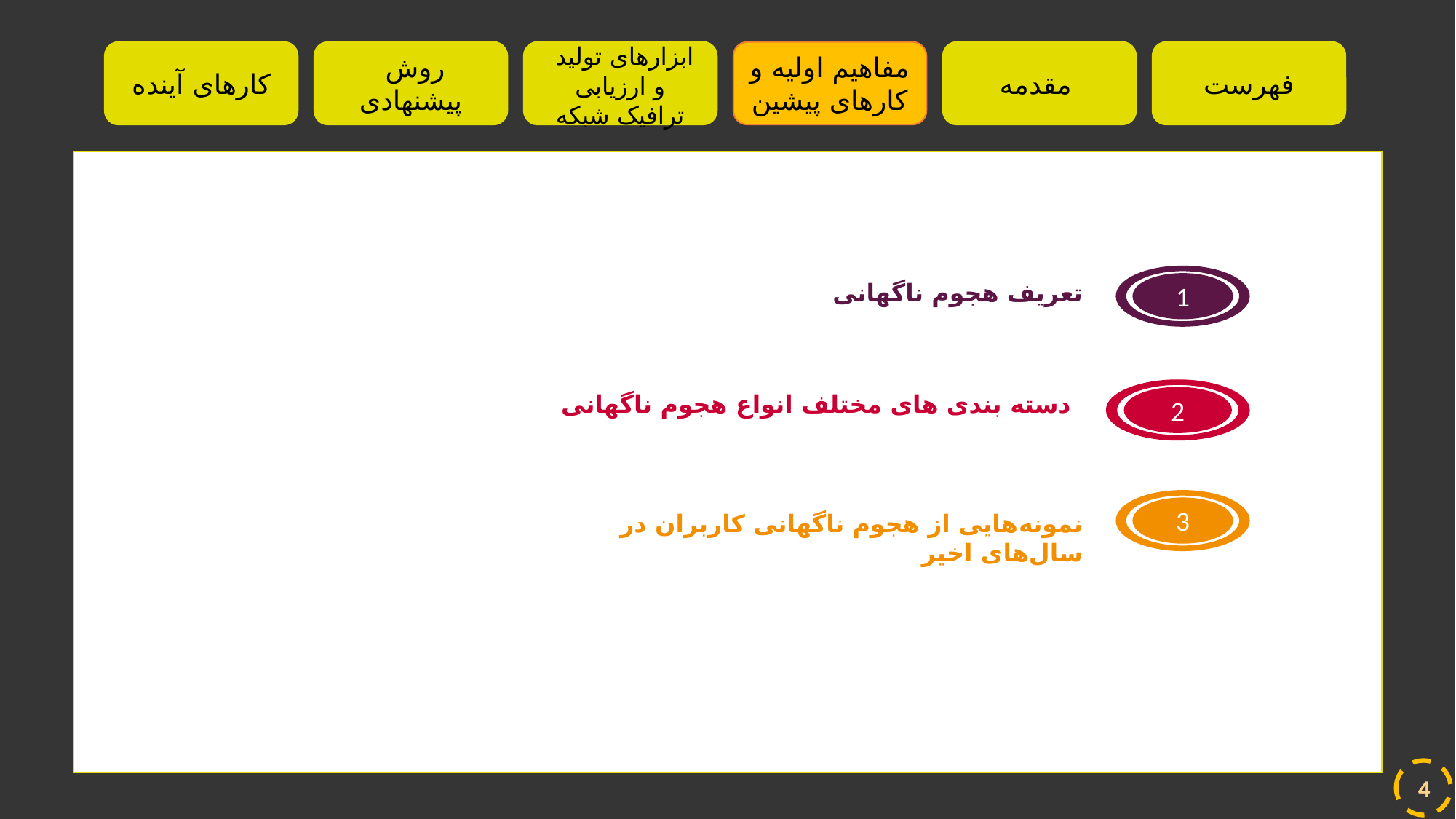

کارهای آینده
 روش پیشنهادی
 ابزارهای تولید و ارزیابی ترافیک شبکه
مفاهیم اولیه و کارهای پیشین
مقدمه
فهرست

1
تعریف هجوم ناگهانی

2
دسته بندی های مختلف انواع هجوم ناگهانی

3
نمونه‌هایی از هجوم ناگهانی کاربران در سال‌های اخیر

4